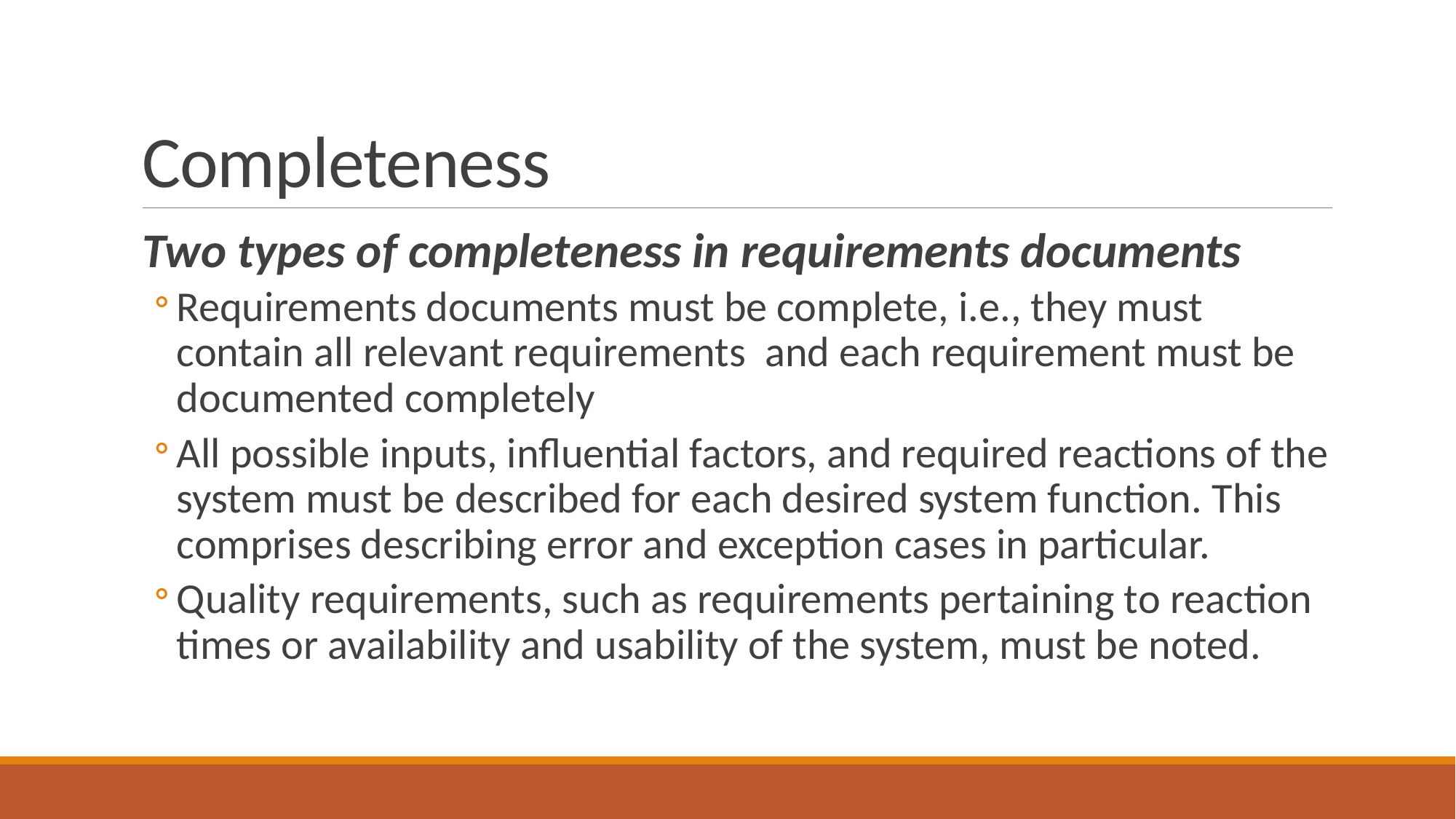

# Completeness
Two types of completeness in requirements documents
Requirements documents must be complete, i.e., they must contain all relevant requirements  and each requirement must be documented completely
All possible inputs, influential factors, and required reactions of the system must be described for each desired system function. This comprises describing error and exception cases in particular.
Quality requirements, such as requirements pertaining to reaction times or availability and usability of the system, must be noted.